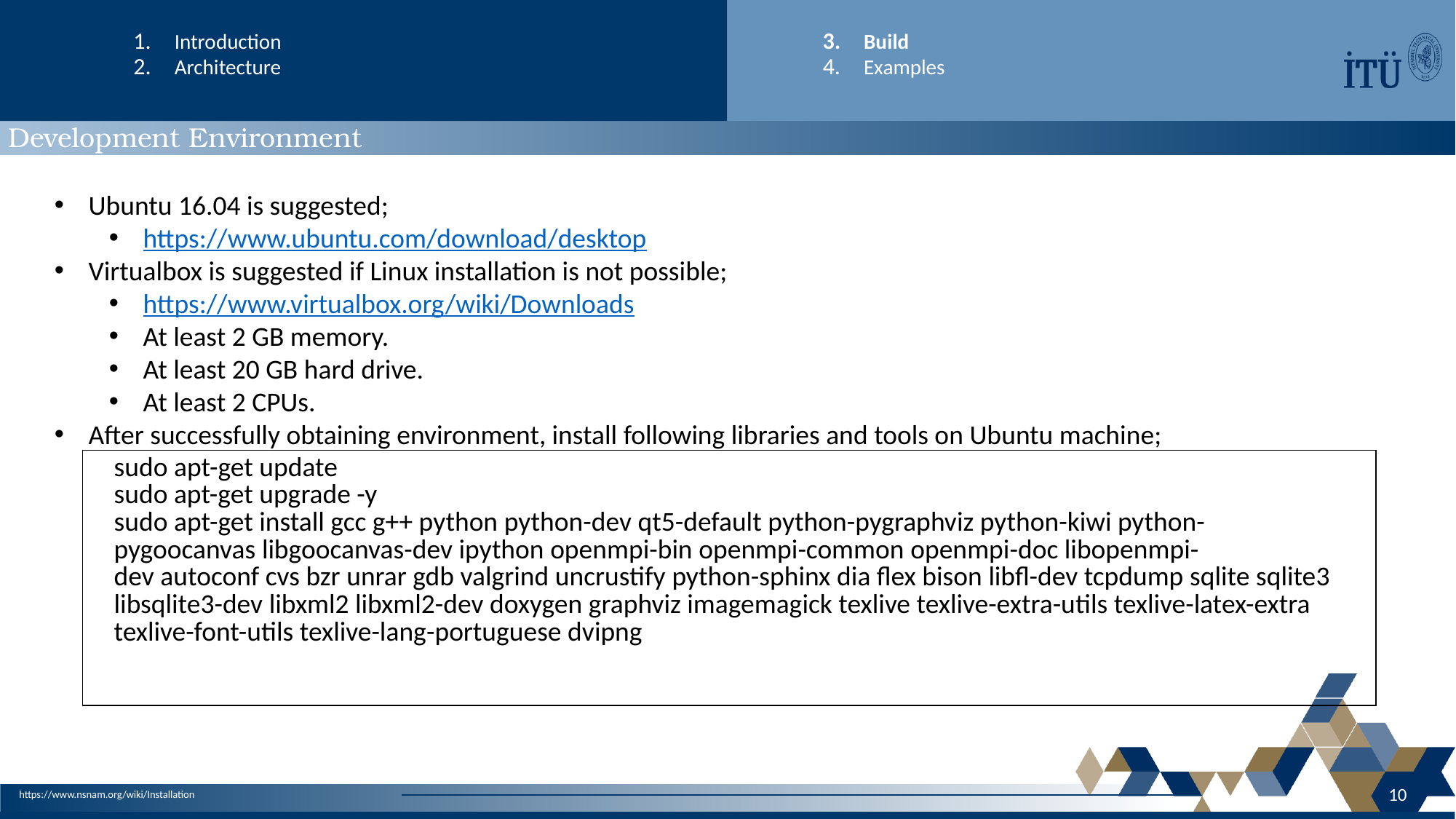

Introduction
Architecture
Build
Examples
Development Environment
Ubuntu 16.04 is suggested;
https://www.ubuntu.com/download/desktop
Virtualbox is suggested if Linux installation is not possible;
https://www.virtualbox.org/wiki/Downloads
At least 2 GB memory.
At least 20 GB hard drive.
At least 2 CPUs.
After successfully obtaining environment, install following libraries and tools on Ubuntu machine;
| sudo apt-get update sudo apt-get upgrade -y sudo apt-get install gcc g++ python python-dev qt5-default python-pygraphviz python-kiwi python-pygoocanvas libgoocanvas-dev ipython openmpi-bin openmpi-common openmpi-doc libopenmpi-dev autoconf cvs bzr unrar gdb valgrind uncrustify python-sphinx dia flex bison libfl-dev tcpdump sqlite sqlite3 libsqlite3-dev libxml2 libxml2-dev doxygen graphviz imagemagick texlive texlive-extra-utils texlive-latex-extra texlive-font-utils texlive-lang-portuguese dvipng |
| --- |
10
https://www.nsnam.org/wiki/Installation